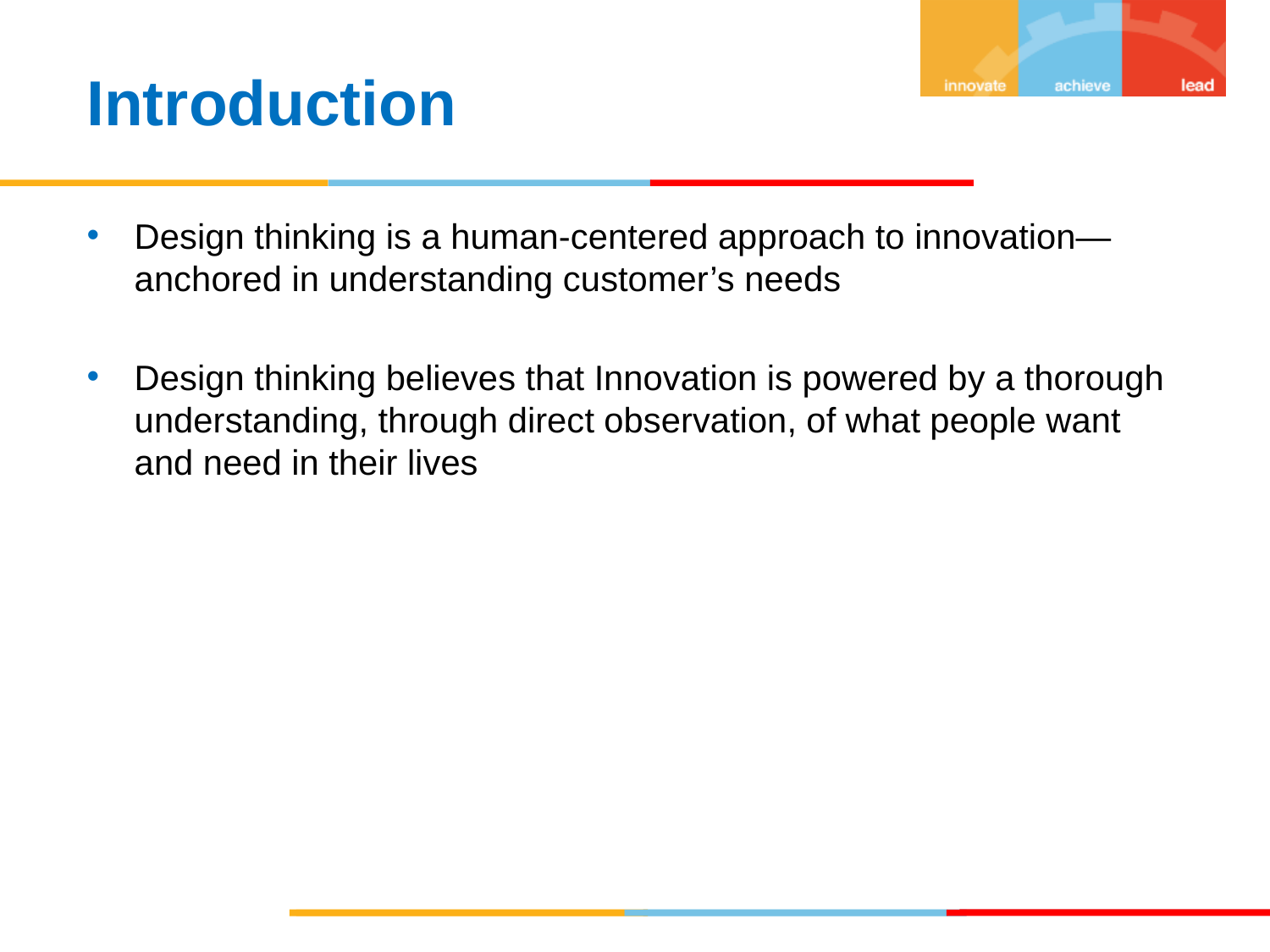

Introduction
Design thinking is a human-centered approach to innovation—anchored in understanding customer’s needs

Design thinking believes that Innovation is powered by a thorough understanding, through direct observation, of what people want and need in their lives